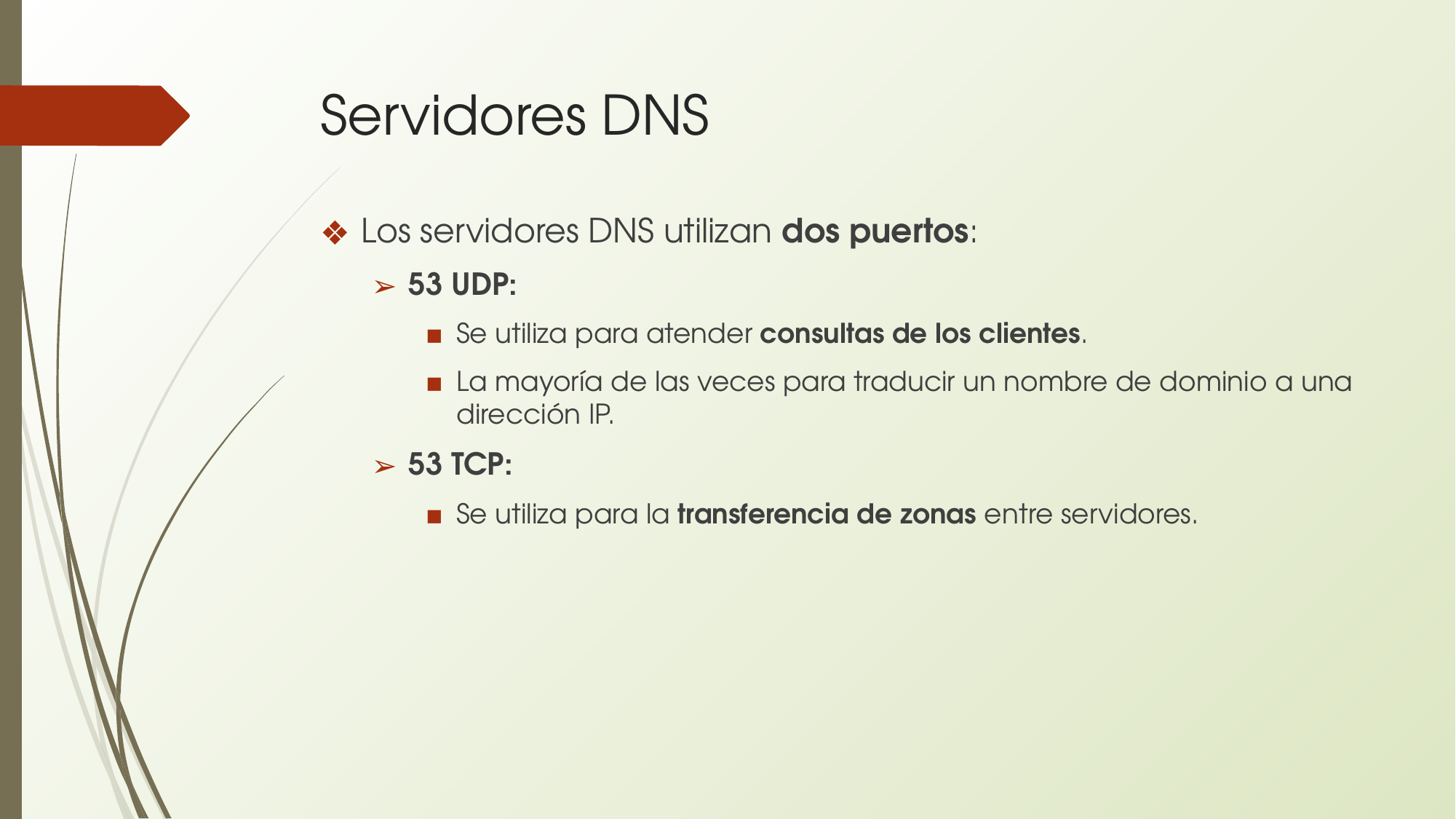

# Servidores DNS
Los servidores DNS utilizan dos puertos:
53 UDP:
Se utiliza para atender consultas de los clientes.
La mayoría de las veces para traducir un nombre de dominio a una dirección IP.
53 TCP:
Se utiliza para la transferencia de zonas entre servidores.